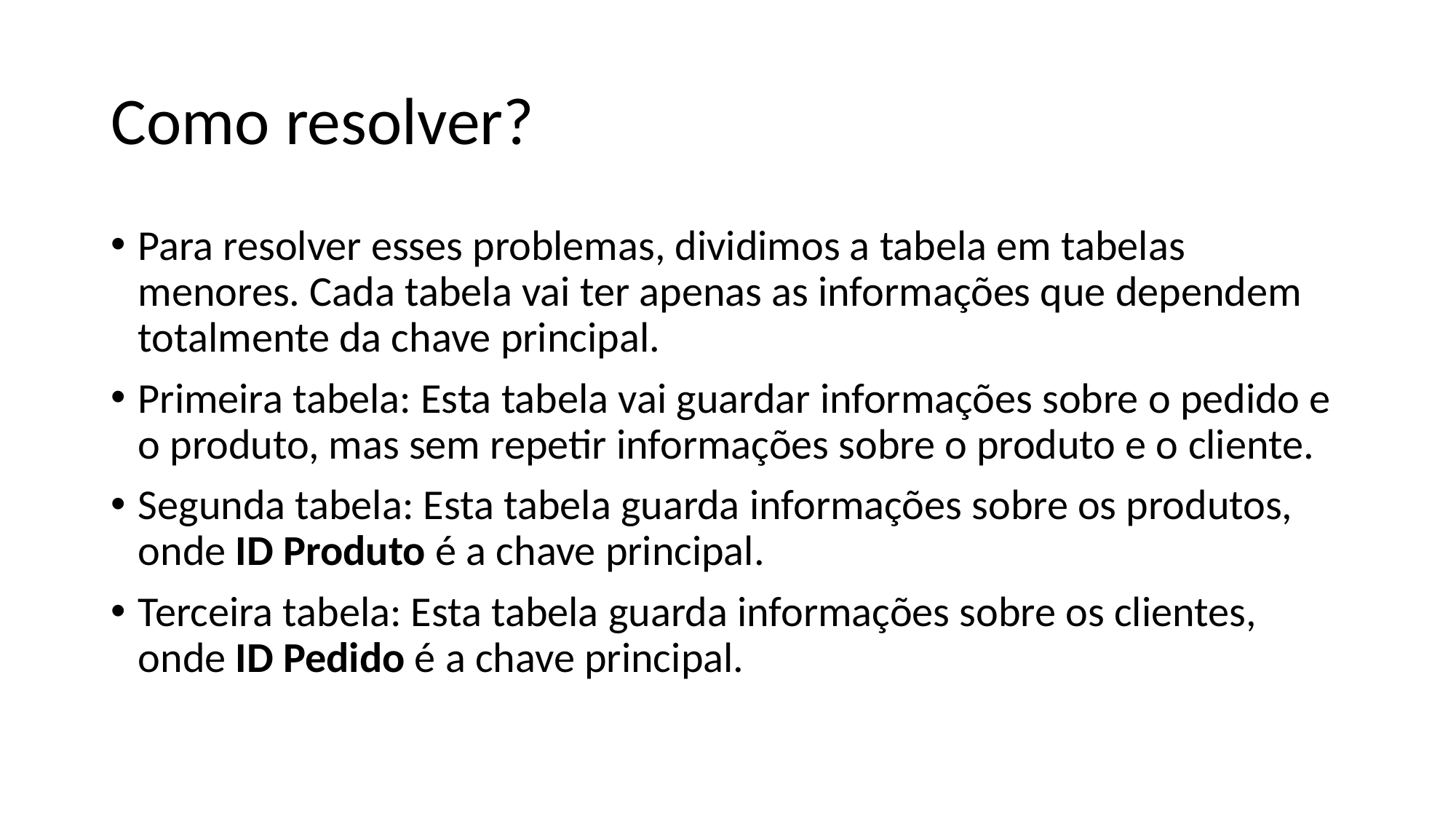

# Como resolver?
Para resolver esses problemas, dividimos a tabela em tabelas menores. Cada tabela vai ter apenas as informações que dependem totalmente da chave principal.
Primeira tabela: Esta tabela vai guardar informações sobre o pedido e o produto, mas sem repetir informações sobre o produto e o cliente.
Segunda tabela: Esta tabela guarda informações sobre os produtos, onde ID Produto é a chave principal.
Terceira tabela: Esta tabela guarda informações sobre os clientes, onde ID Pedido é a chave principal.